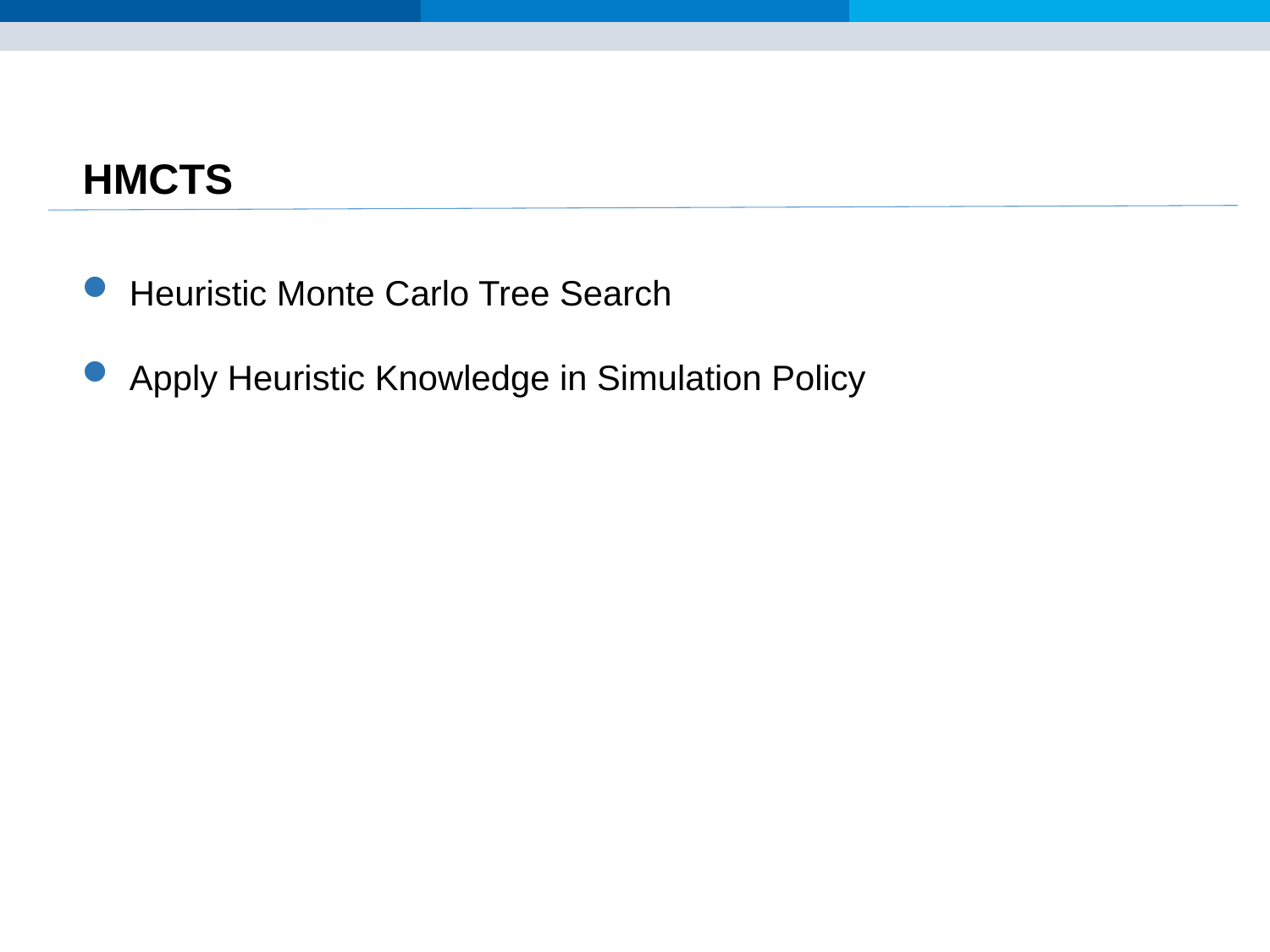

HMCTS
Heuristic Monte Carlo Tree Search
Apply Heuristic Knowledge in Simulation Policy